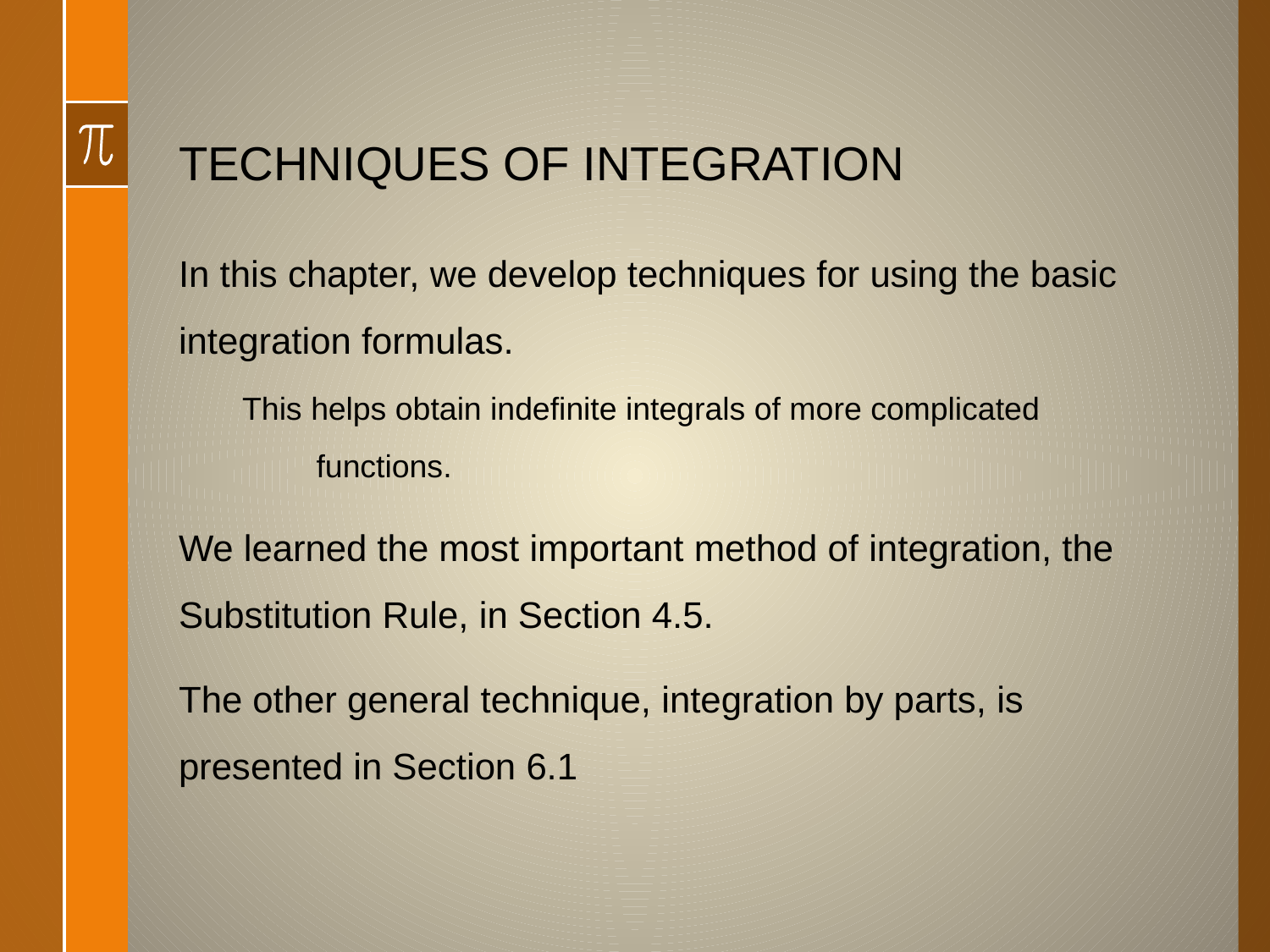

# TECHNIQUES OF INTEGRATION
In this chapter, we develop techniques for using the basic integration formulas.
This helps obtain indefinite integrals of more complicated functions.
We learned the most important method of integration, the Substitution Rule, in Section 4.5.
The other general technique, integration by parts, is presented in Section 6.1